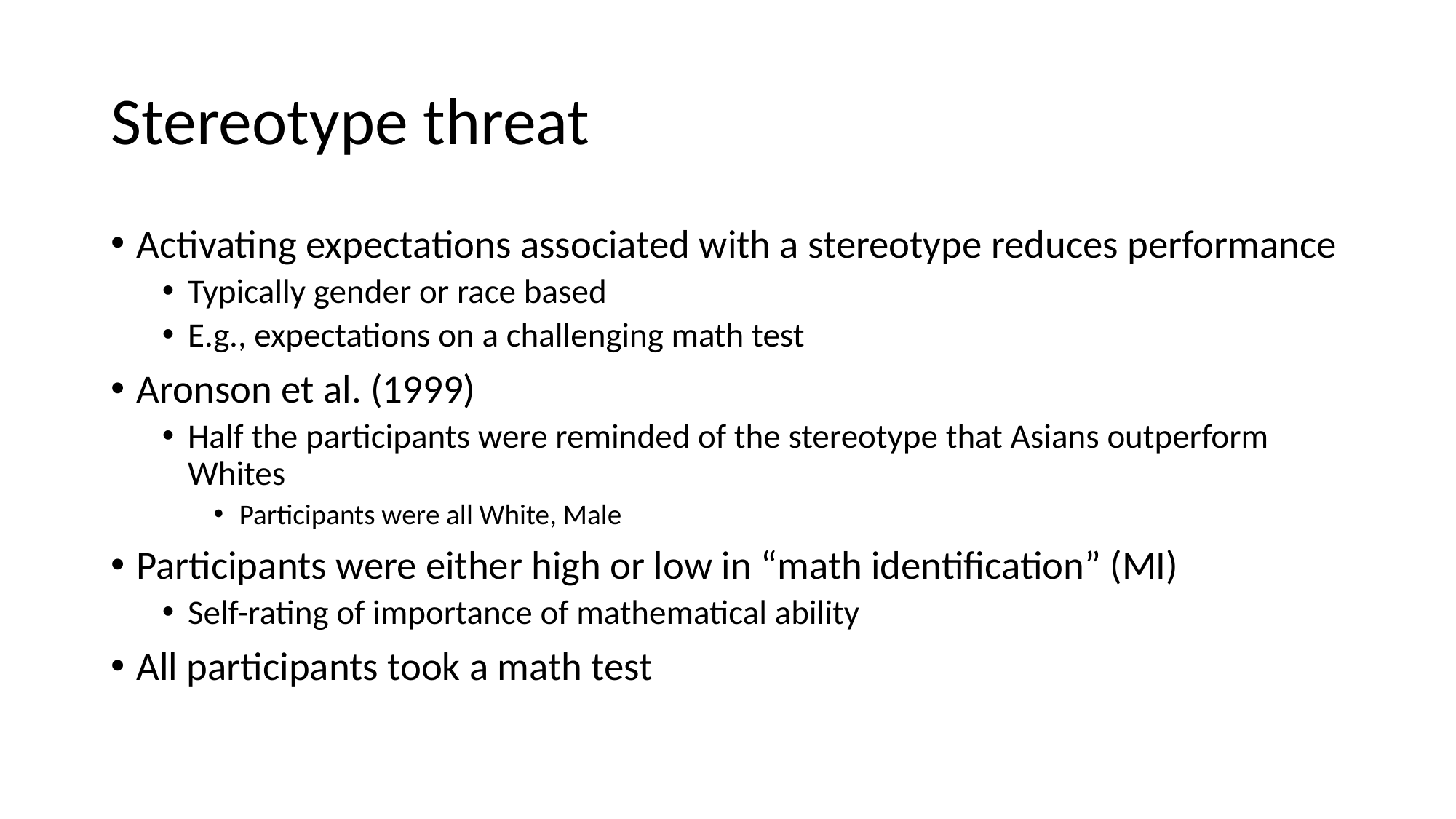

# Stereotype threat
Activating expectations associated with a stereotype reduces performance
Typically gender or race based
E.g., expectations on a challenging math test
Aronson et al. (1999)
Half the participants were reminded of the stereotype that Asians outperform Whites
Participants were all White, Male
Participants were either high or low in “math identification” (MI)
Self-rating of importance of mathematical ability
All participants took a math test